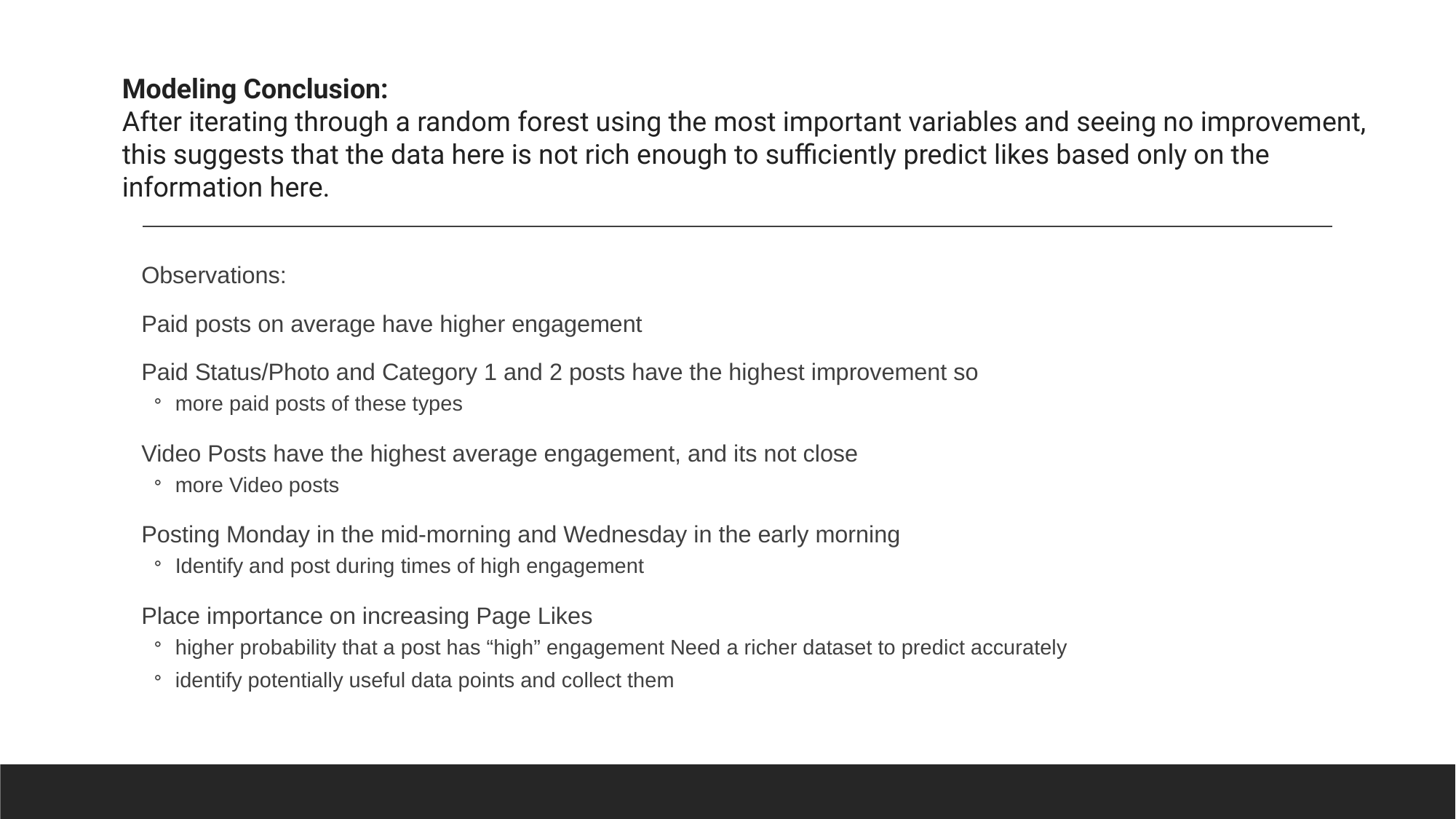

Modeling Conclusion:
After iterating through a random forest using the most important variables and seeing no improvement, this suggests that the data here is not rich enough to sufficiently predict likes based only on the information here.
Observations:
Paid posts on average have higher engagement
Paid Status/Photo and Category 1 and 2 posts have the highest improvement so
more paid posts of these types
Video Posts have the highest average engagement, and its not close
more Video posts
Posting Monday in the mid-morning and Wednesday in the early morning
Identify and post during times of high engagement
Place importance on increasing Page Likes
higher probability that a post has “high” engagement Need a richer dataset to predict accurately
identify potentially useful data points and collect them